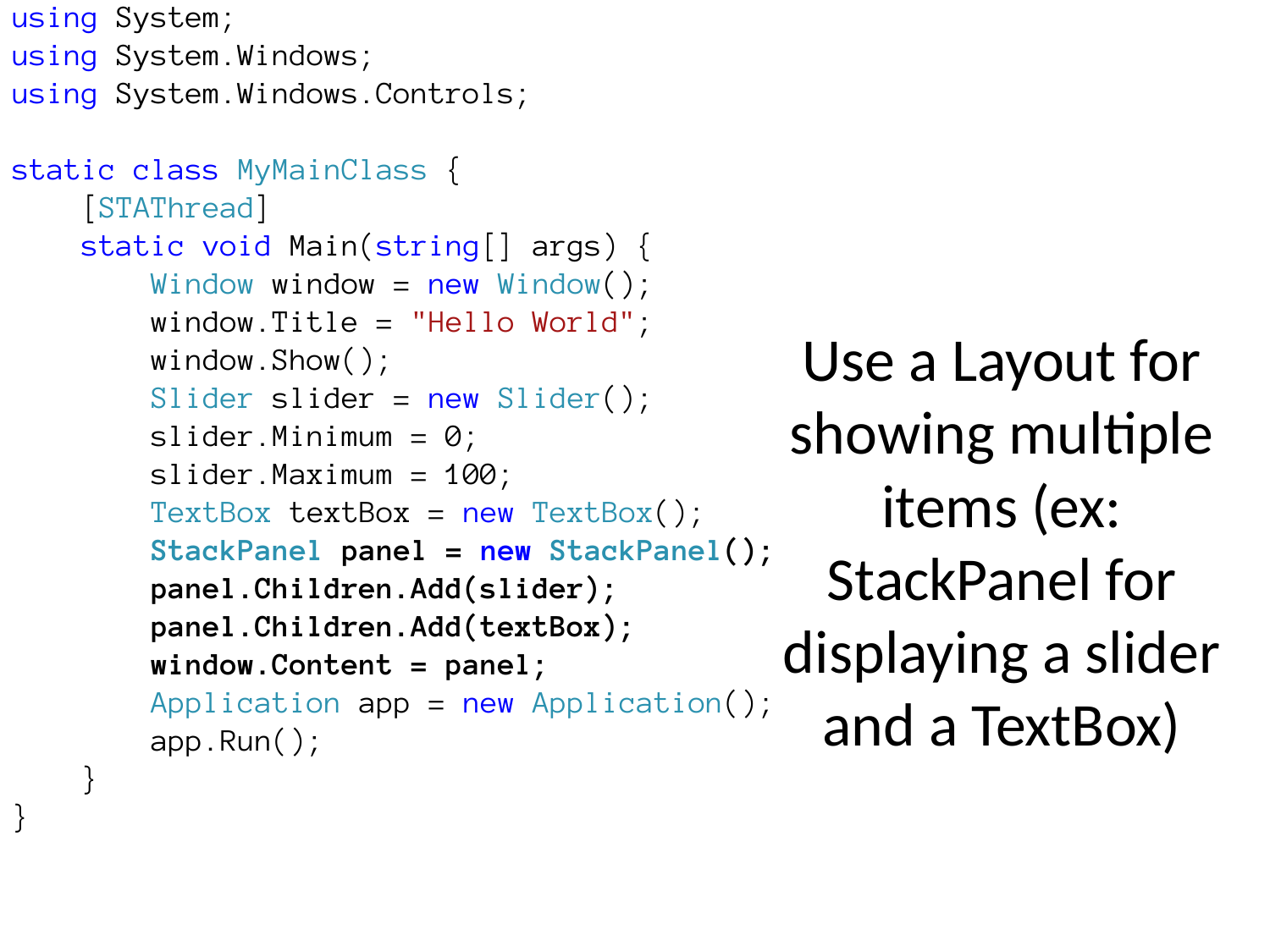

using System;
using System.Windows;
using System.Windows.Controls;

static class MyMainClass {
    [STAThread]
    static void Main(string[] args) {
        Window window = new Window();
        window.Title = "Hello World";
        window.Show();
        Slider slider = new Slider();
        slider.Minimum = 0;
        slider.Maximum = 100;
        TextBox textBox = new TextBox();
        StackPanel panel = new StackPanel();
        panel.Children.Add(slider);
        panel.Children.Add(textBox);
        window.Content = panel;
        Application app = new Application();
        app.Run();
    }
}

# Use a Layout for showing multiple items (ex: StackPanel for displaying a slider and a TextBox)